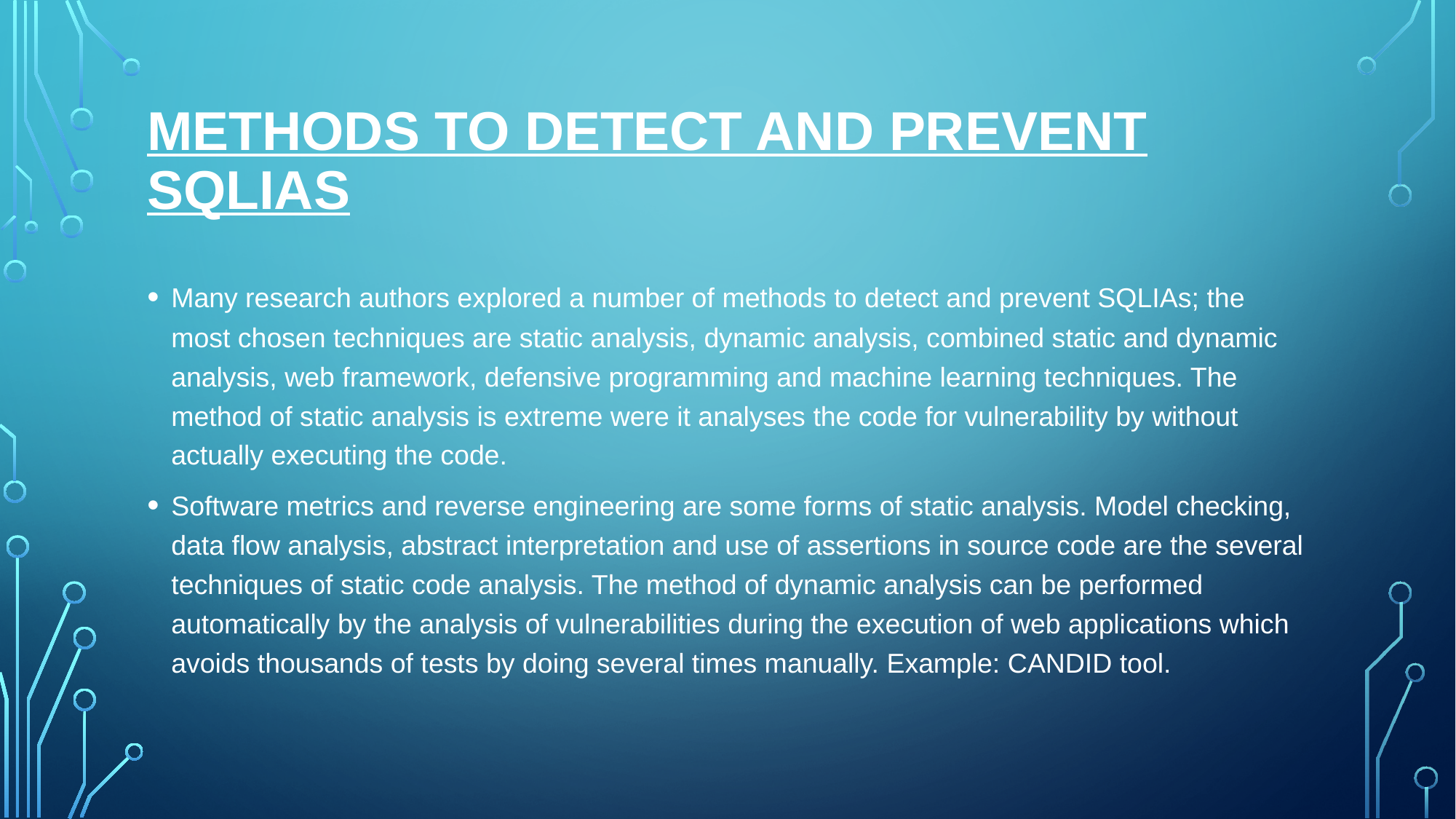

# Methods to Detect and Prevent SQLIAs
Many research authors explored a number of methods to detect and prevent SQLIAs; the most chosen techniques are static analysis, dynamic analysis, combined static and dynamic analysis, web framework, defensive programming and machine learning techniques. The method of static analysis is extreme were it analyses the code for vulnerability by without actually executing the code.
Software metrics and reverse engineering are some forms of static analysis. Model checking, data flow analysis, abstract interpretation and use of assertions in source code are the several techniques of static code analysis. The method of dynamic analysis can be performed automatically by the analysis of vulnerabilities during the execution of web applications which avoids thousands of tests by doing several times manually. Example: CANDID tool.